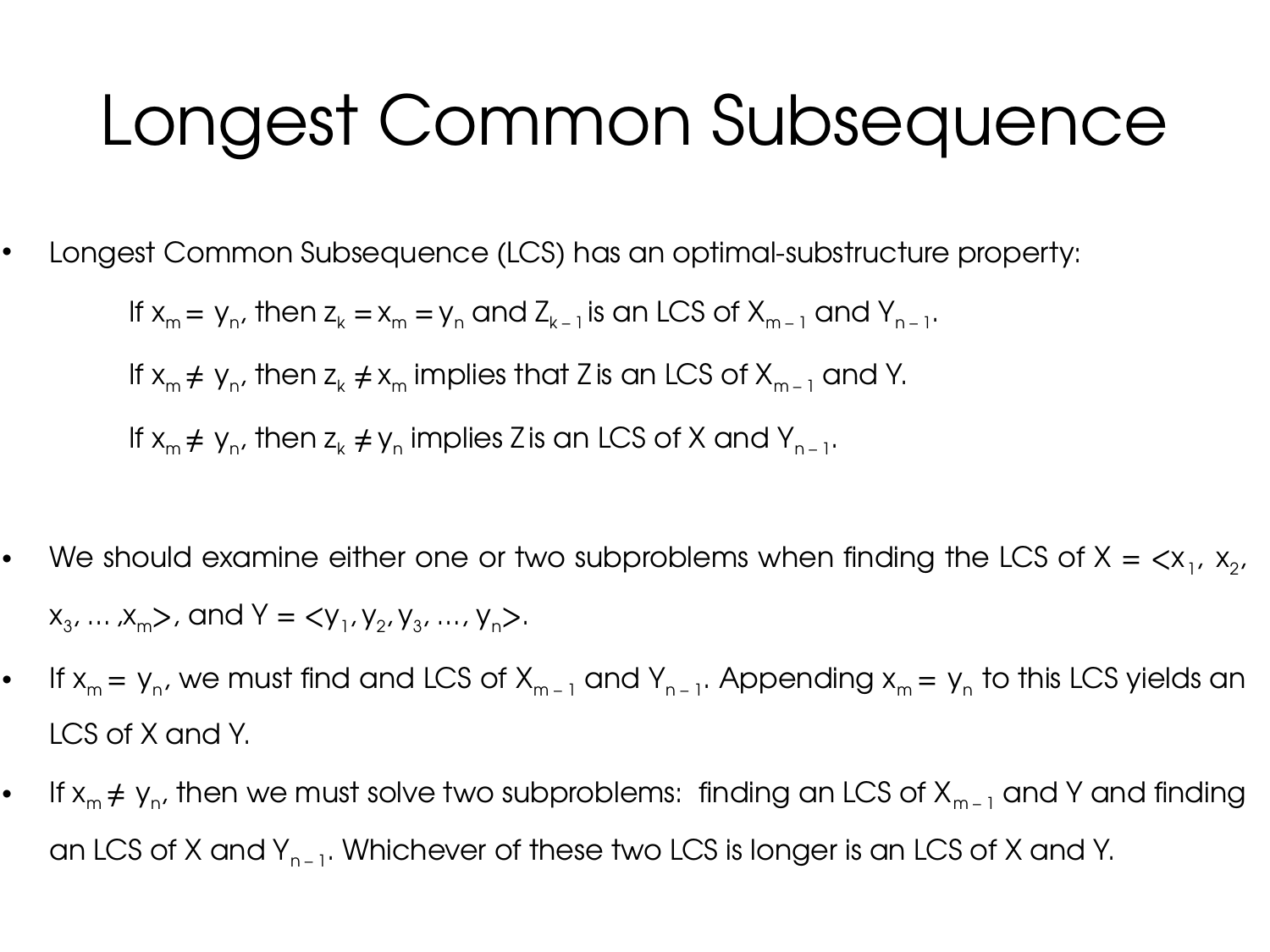

# Longest Common Subsequence
Longest Common Subsequence (LCS) has an optimal-substructure property:
	If xm =  yn, then zk = xm = yn and Zk – 1 is an LCS of Xm – 1 and Yn – 1.
	If xm ≠  yn, then zk ≠ xm implies that Z is an LCS of Xm – 1 and Y.
	If xm ≠  yn, then zk ≠ yn implies Z is an LCS of X and Yn – 1.

We should examine either one or two subproblems when finding the LCS of X = <x1,  x2, x3, … ,xm>, and Y = <y1, y2, y3, …, yn>.
If xm =  yn, we must find and LCS of Xm – 1 and Yn – 1. Appending xm =  yn  to this LCS yields an LCS of X and Y.
If xm ≠  yn, then we must solve two subproblems:  finding an LCS of Xm – 1 and Y and finding an LCS of X and Yn – 1. Whichever of these two LCS is longer is an LCS of X and Y.